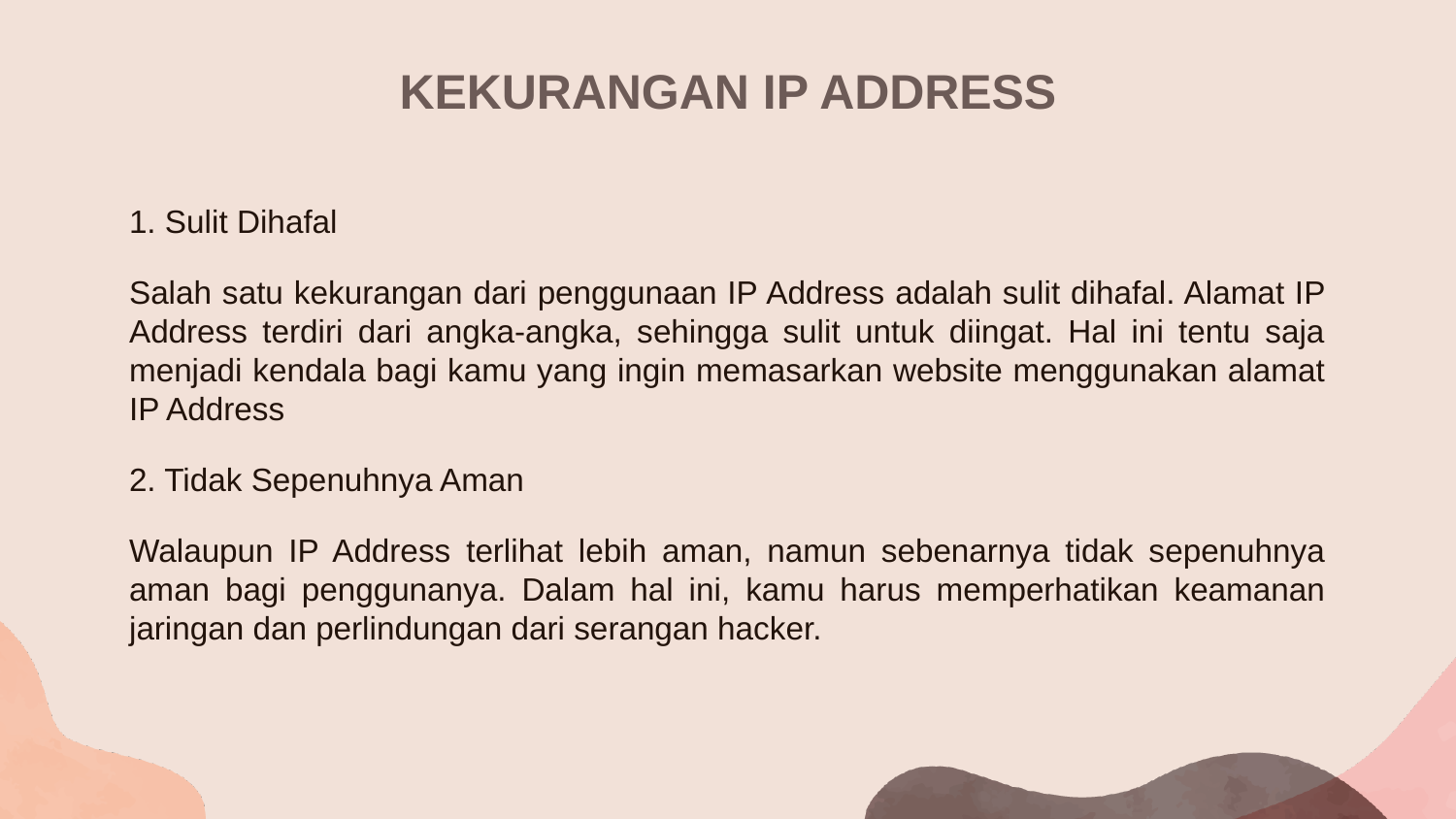

# KEKURANGAN IP ADDRESS
1. Sulit Dihafal
Salah satu kekurangan dari penggunaan IP Address adalah sulit dihafal. Alamat IP Address terdiri dari angka-angka, sehingga sulit untuk diingat. Hal ini tentu saja menjadi kendala bagi kamu yang ingin memasarkan website menggunakan alamat IP Address
2. Tidak Sepenuhnya Aman
Walaupun IP Address terlihat lebih aman, namun sebenarnya tidak sepenuhnya aman bagi penggunanya. Dalam hal ini, kamu harus memperhatikan keamanan jaringan dan perlindungan dari serangan hacker.